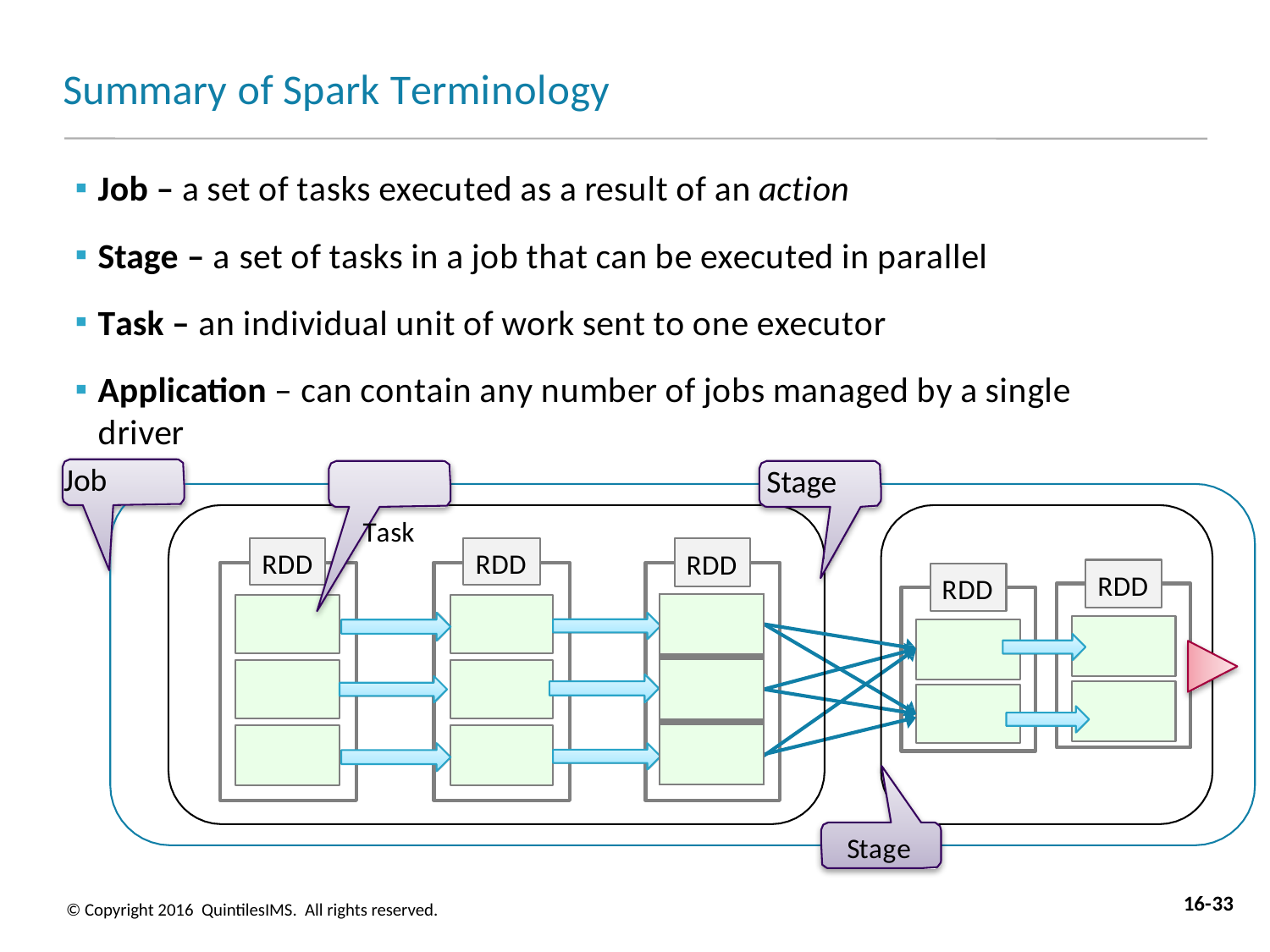

# Summary of Spark Terminology
Job – a set of tasks executed as a result of an action
Stage – a set of tasks in a job that can be executed in parallel
Task – an individual unit of work sent to one executor
Application – can contain any number of jobs managed by a single driver

Task

Job

 Stage

RDD
RDD
RDD

RDD
RDD

|  |
| --- |
|  |
|  |

Stage
16-33
© Copyright 2016  QuintilesIMS.  All rights reserved.